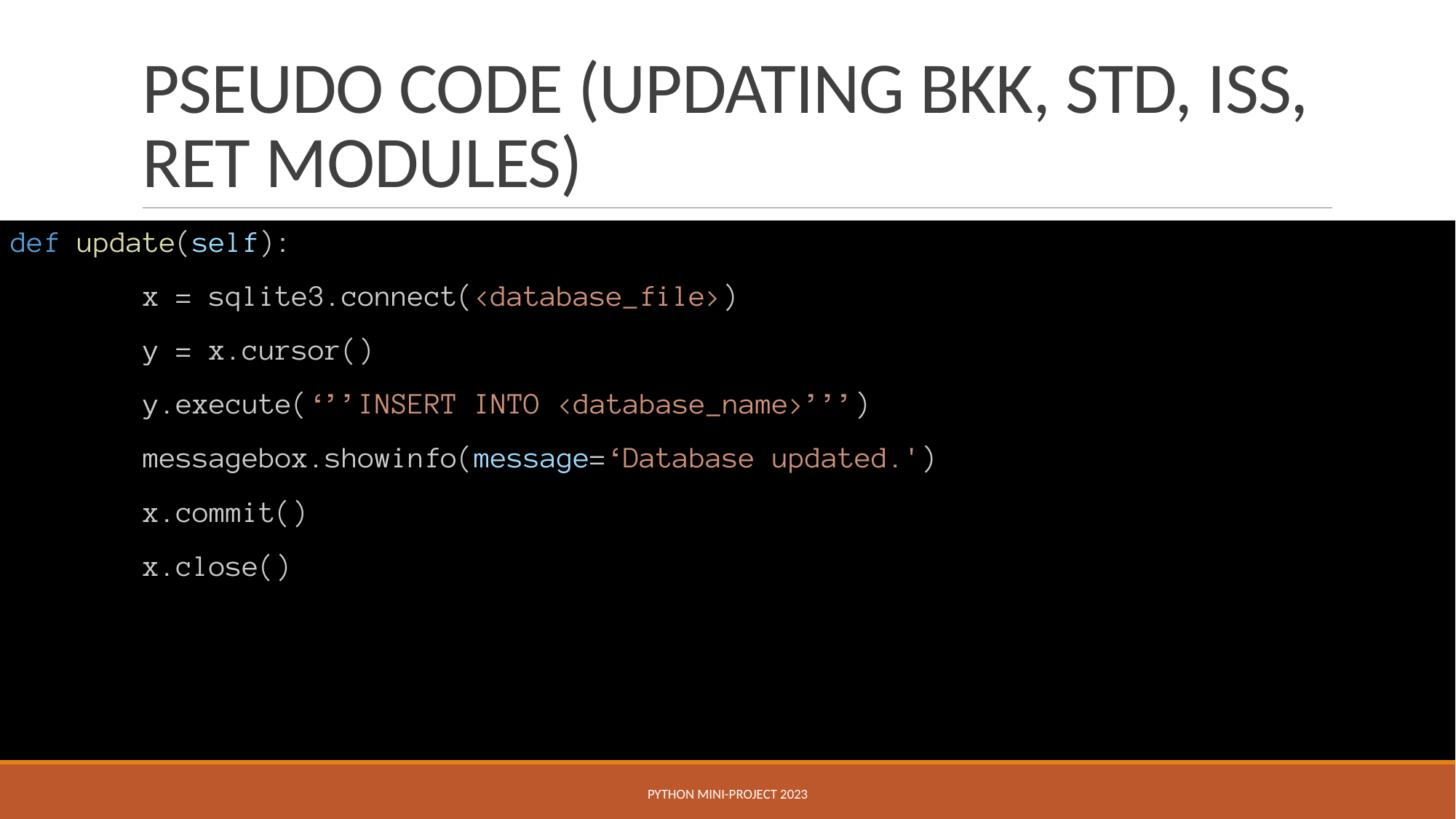

# PSEUDO CODE (UPDATING BKK, STD, ISS, RET MODULES)
def update(self):
        x = sqlite3.connect(<database_file>)
        y = x.cursor()
        y.execute(‘’’INSERT INTO <database_name>’’’)
        messagebox.showinfo(message=‘Database updated.')
        x.commit()
        x.close()

PYTHON MINI-PROJECT 2023